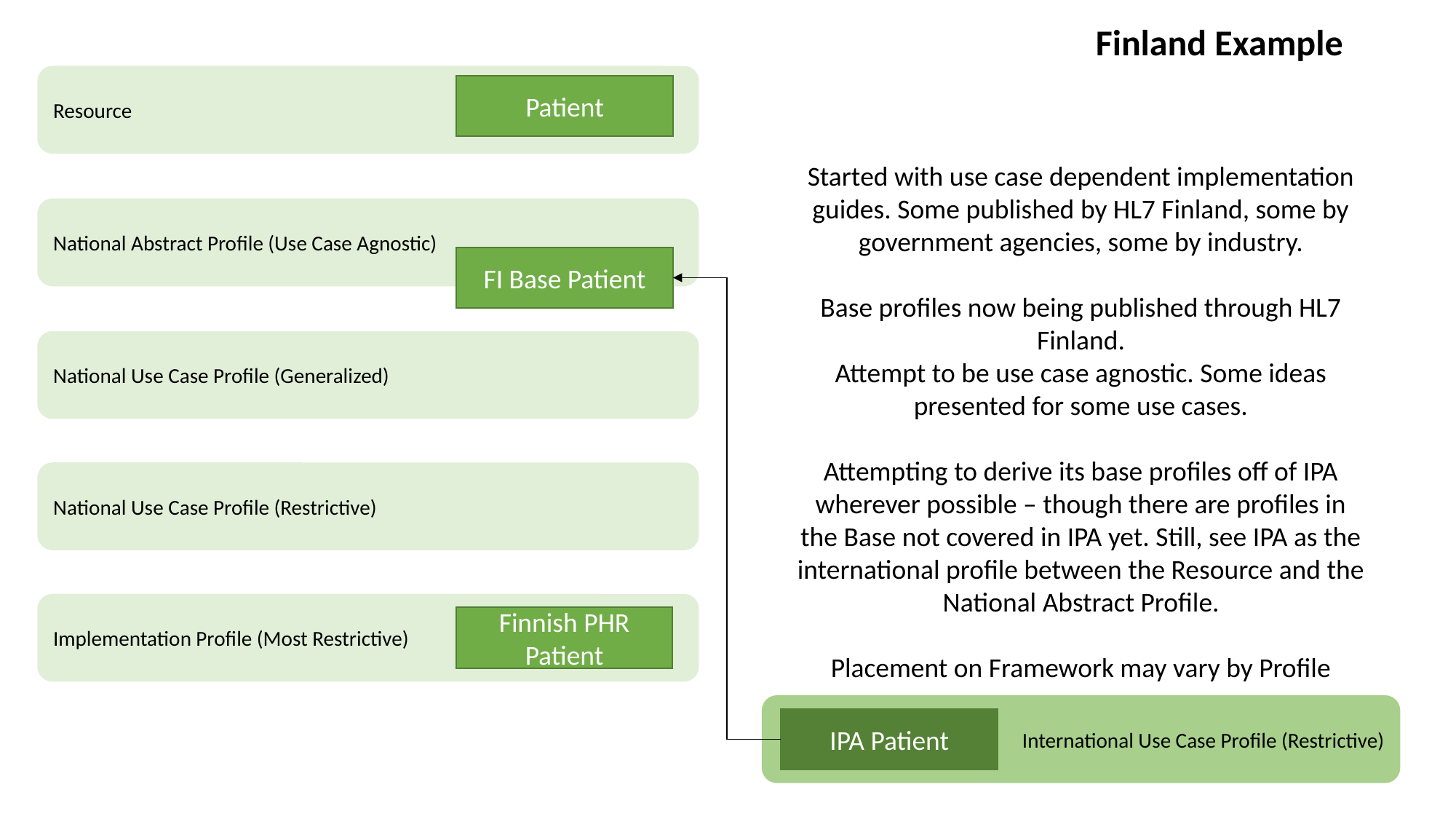

Finland Example

Resource
Patient
Started with use case dependent implementation guides. Some published by HL7 Finland, some by government agencies, some by industry.

Base profiles now being published through HL7 Finland.
Attempt to be use case agnostic. Some ideas presented for some use cases.

Attempting to derive its base profiles off of IPA wherever possible – though there are profiles in the Base not covered in IPA yet. Still, see IPA as the international profile between the Resource and the National Abstract Profile.

Placement on Framework may vary by Profile

National Abstract Profile (Use Case Agnostic)
FI Base Patient
National Use Case Profile (Generalized)
National Use Case Profile (Restrictive)
Implementation Profile (Most Restrictive)
Finnish PHR Patient
International Use Case Profile (Restrictive)
IPA Patient